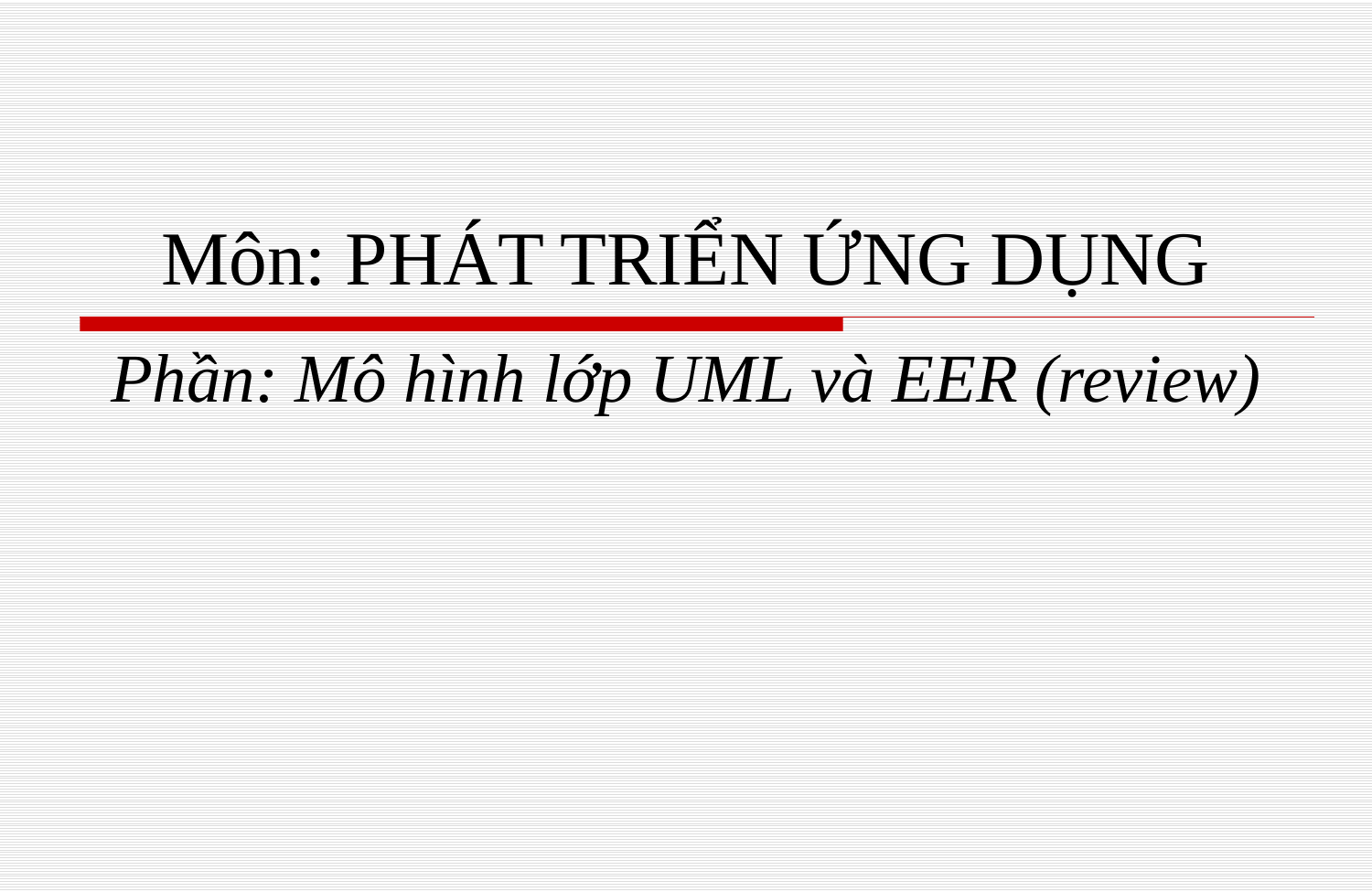

# Môn: PHÁT TRIỂN ỨNG DỤNG
Phần: Mô hình lớp UML và EER (review)